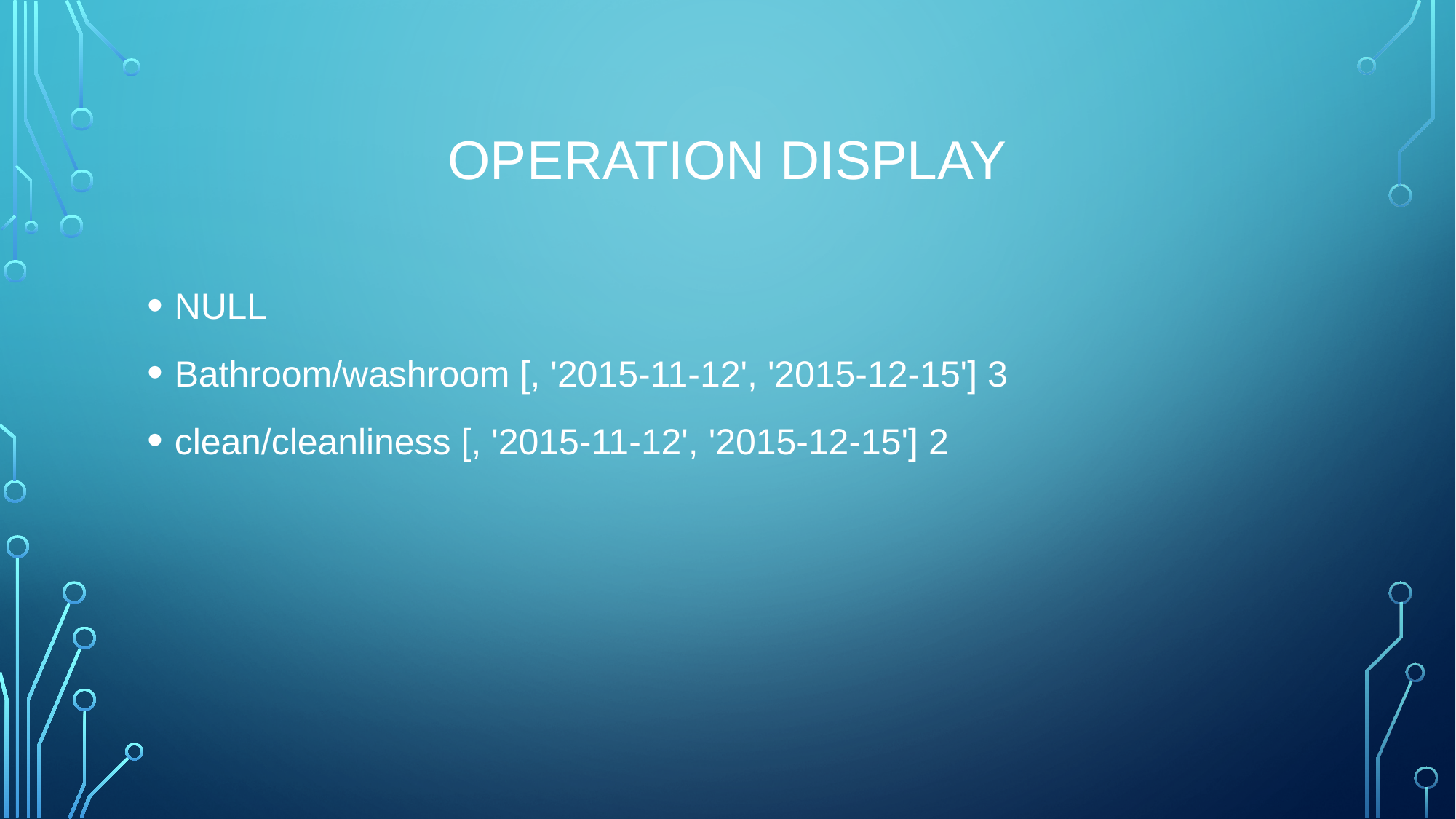

# Operation Display
NULL
Bathroom/washroom [, '2015-11-12', '2015-12-15'] 3
clean/cleanliness [, '2015-11-12', '2015-12-15'] 2